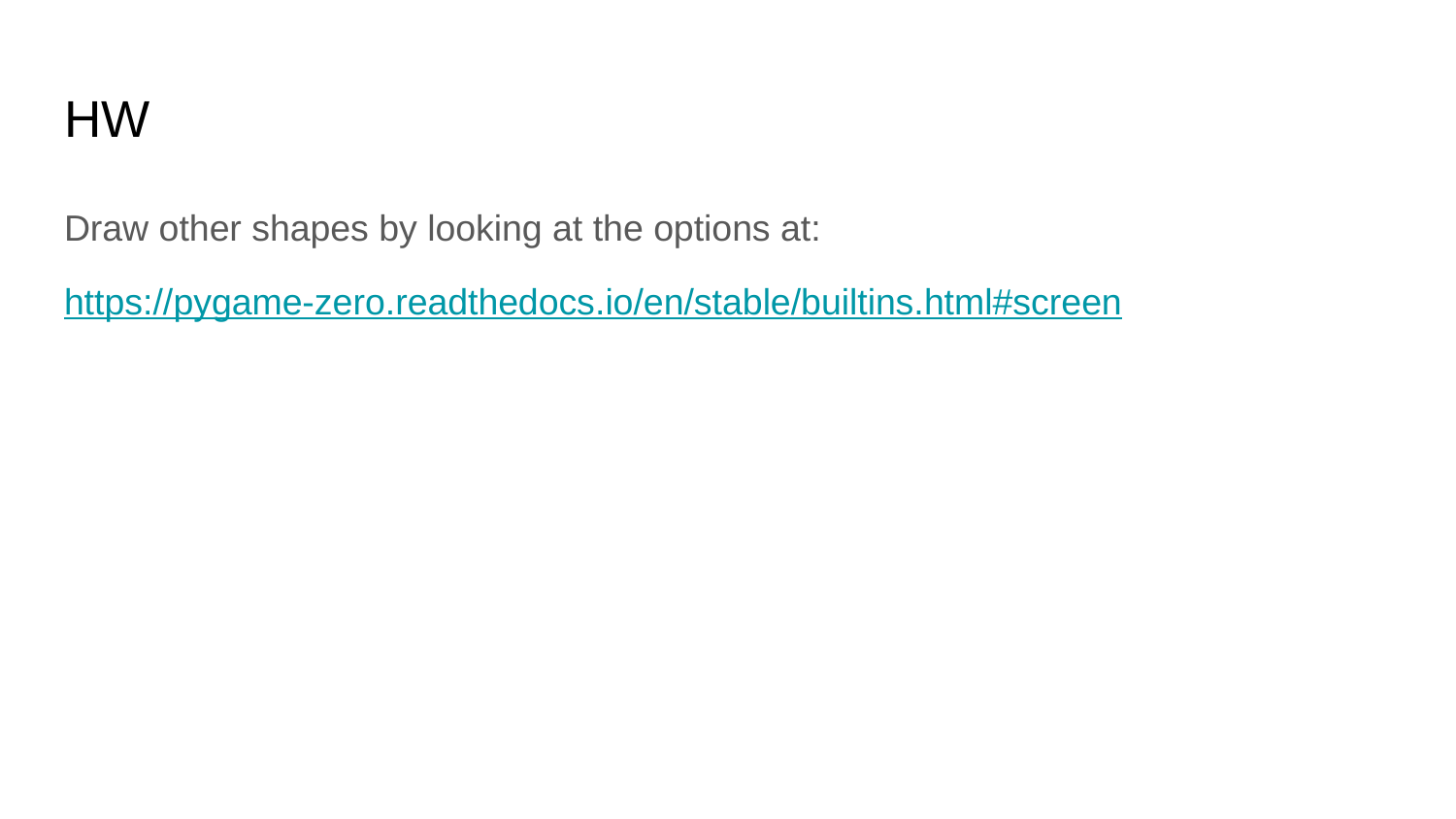

# HW
Draw other shapes by looking at the options at:
https://pygame-zero.readthedocs.io/en/stable/builtins.html#screen